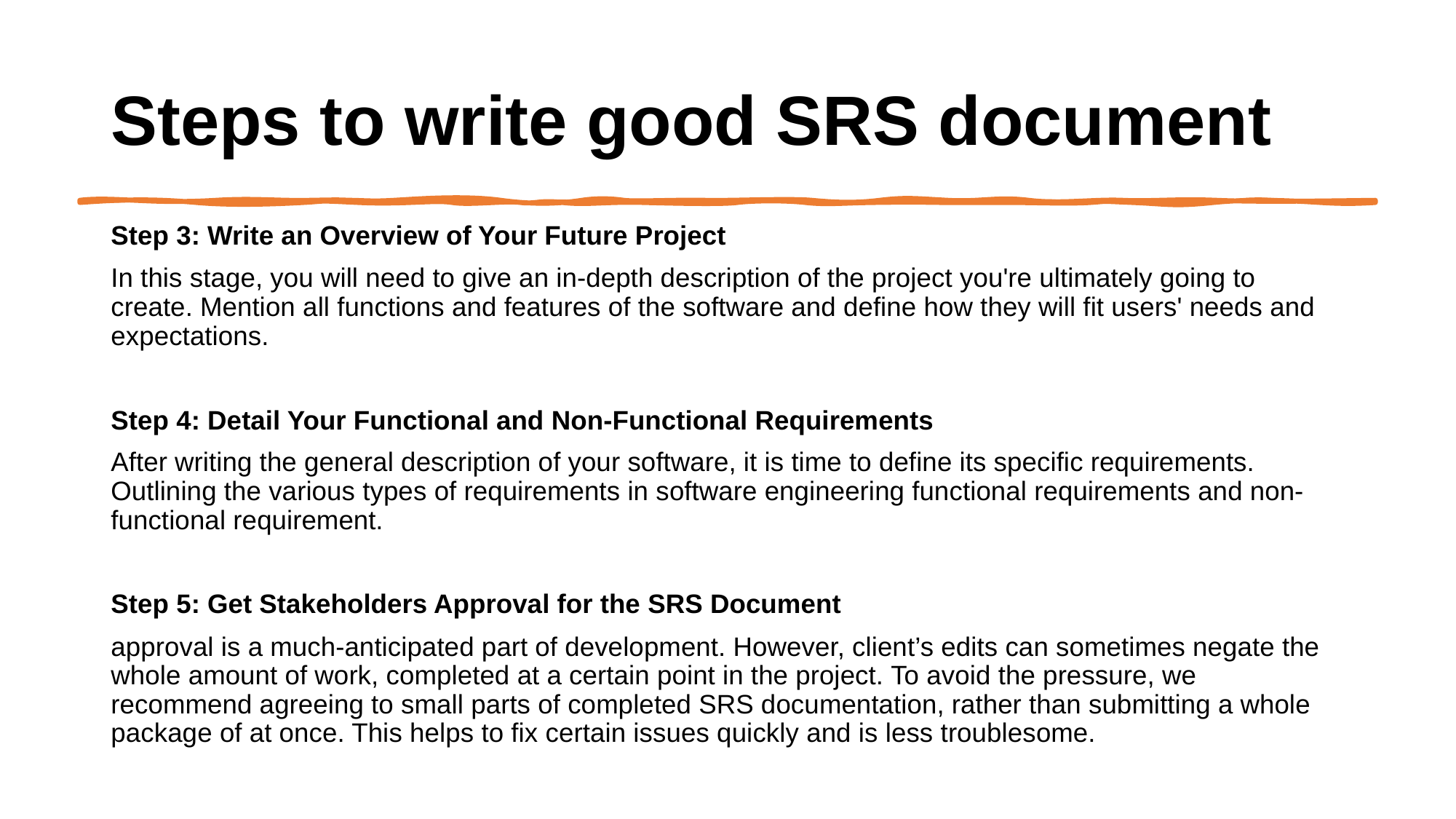

# Steps to write good SRS document

Step 3: Write an Overview of Your Future Project
In this stage, you will need to give an in-depth description of the project you're ultimately going to create. Mention all functions and features of the software and define how they will fit users' needs and expectations.

Step 4: Detail Your Functional and Non-Functional Requirements
After writing the general description of your software, it is time to define its specific requirements. Outlining the various types of requirements in software engineering functional requirements and non-functional requirement.

Step 5: Get Stakeholders Approval for the SRS Document
approval is a much-anticipated part of development. However, client’s edits can sometimes negate the whole amount of work, completed at a certain point in the project. To avoid the pressure, we recommend agreeing to small parts of completed SRS documentation, rather than submitting a whole package of at once. This helps to fix certain issues quickly and is less troublesome.

Eng. Asmaa Lafi